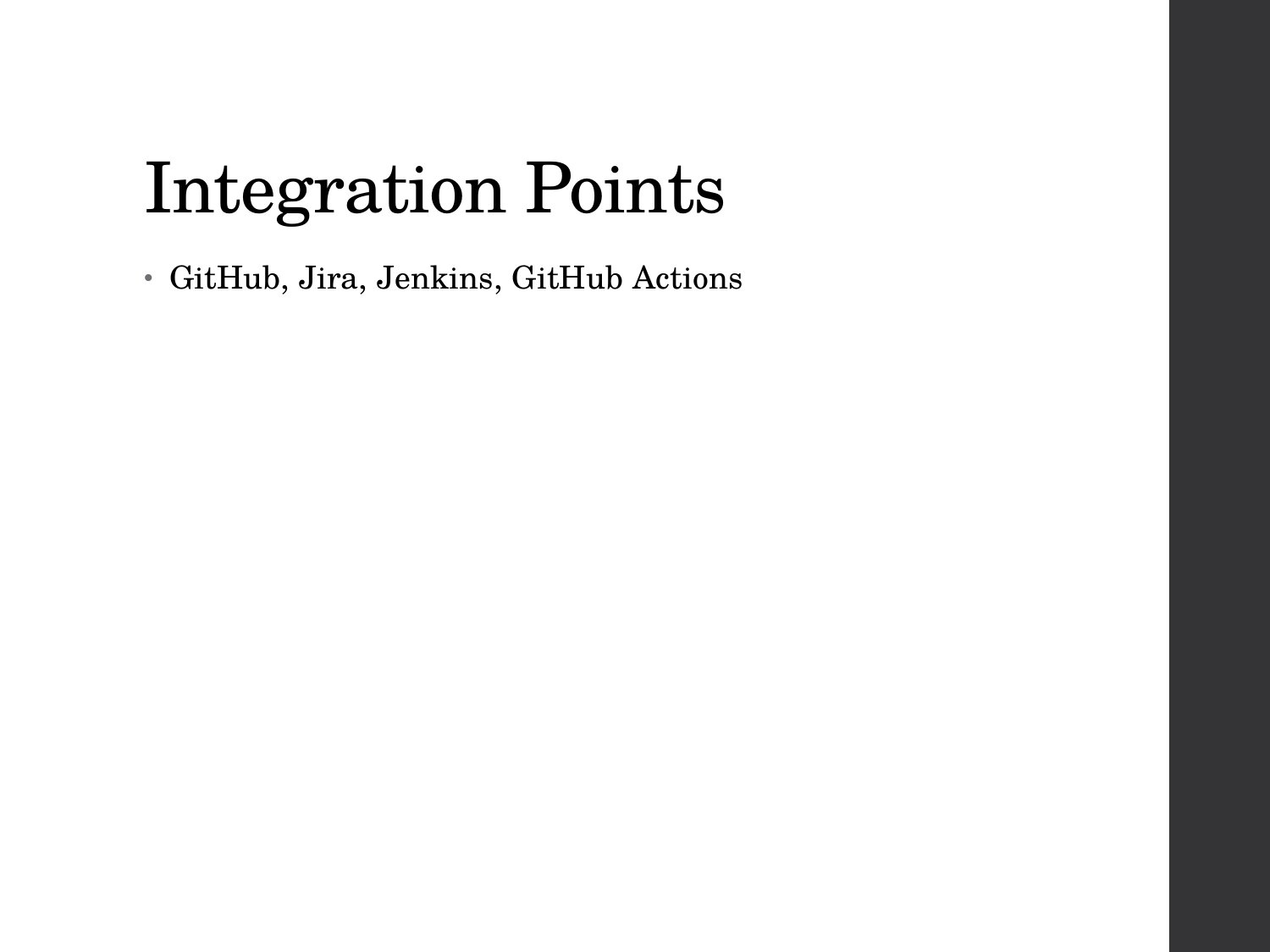

# Integration Points
GitHub, Jira, Jenkins, GitHub Actions